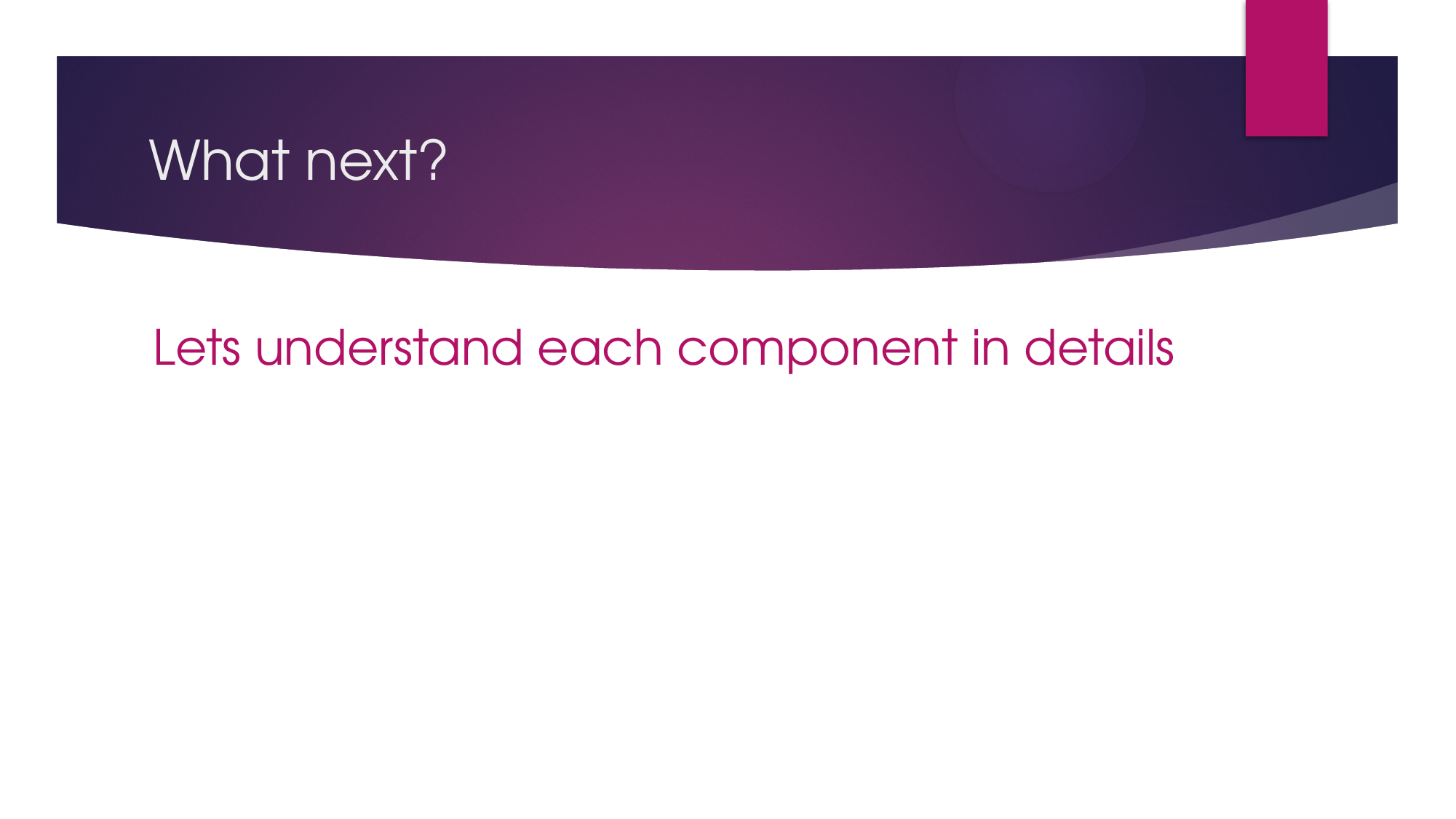

# What next?
Lets understand each component in details